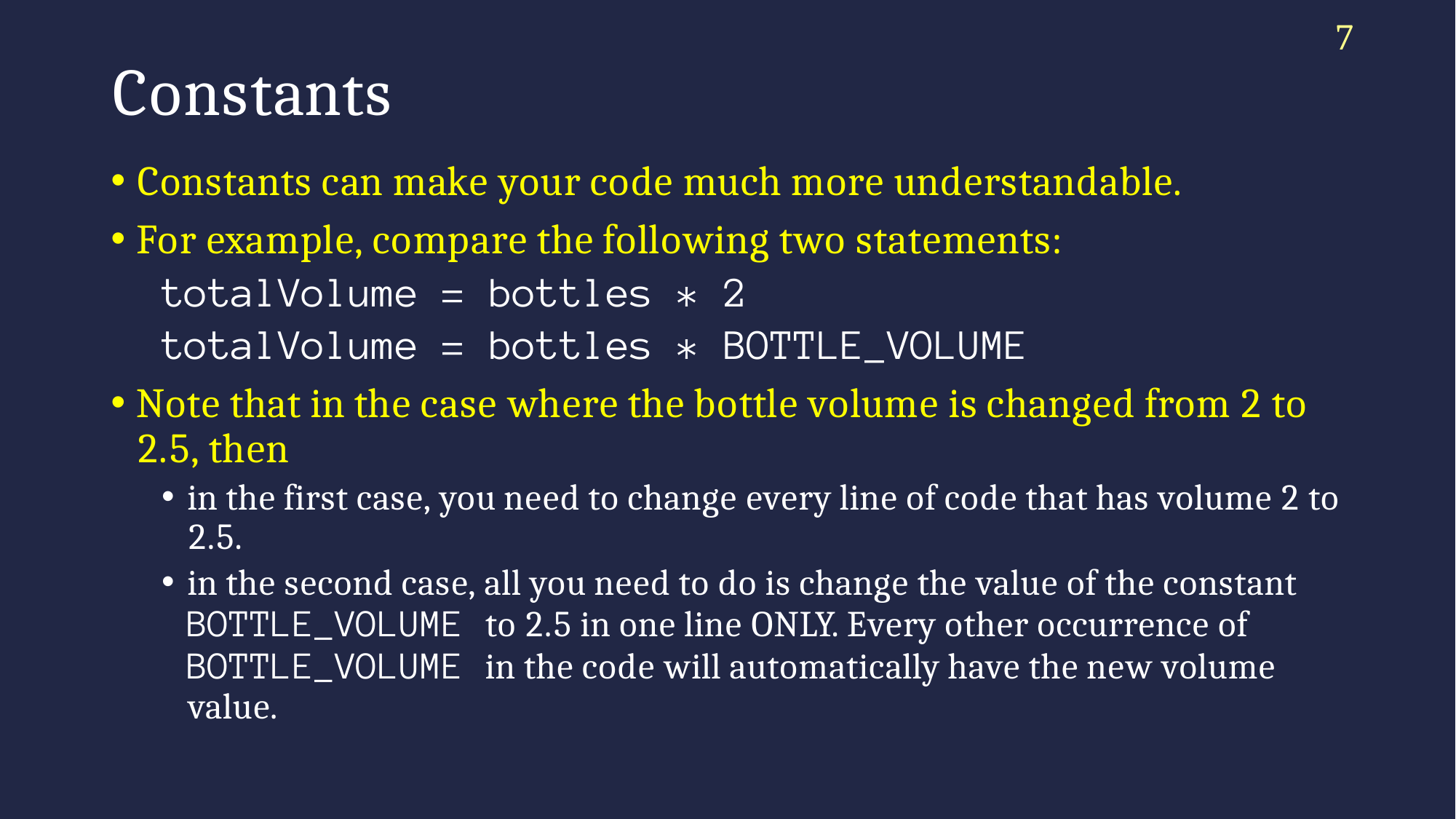

7
# Constants
Constants can make your code much more understandable.
For example, compare the following two statements:
totalVolume = bottles * 2
totalVolume = bottles * BOTTLE_VOLUME
Note that in the case where the bottle volume is changed from 2 to 2.5, then
in the first case, you need to change every line of code that has volume 2 to 2.5.
in the second case, all you need to do is change the value of the constant BOTTLE_VOLUME to 2.5 in one line ONLY. Every other occurrence of BOTTLE_VOLUME in the code will automatically have the new volume value.